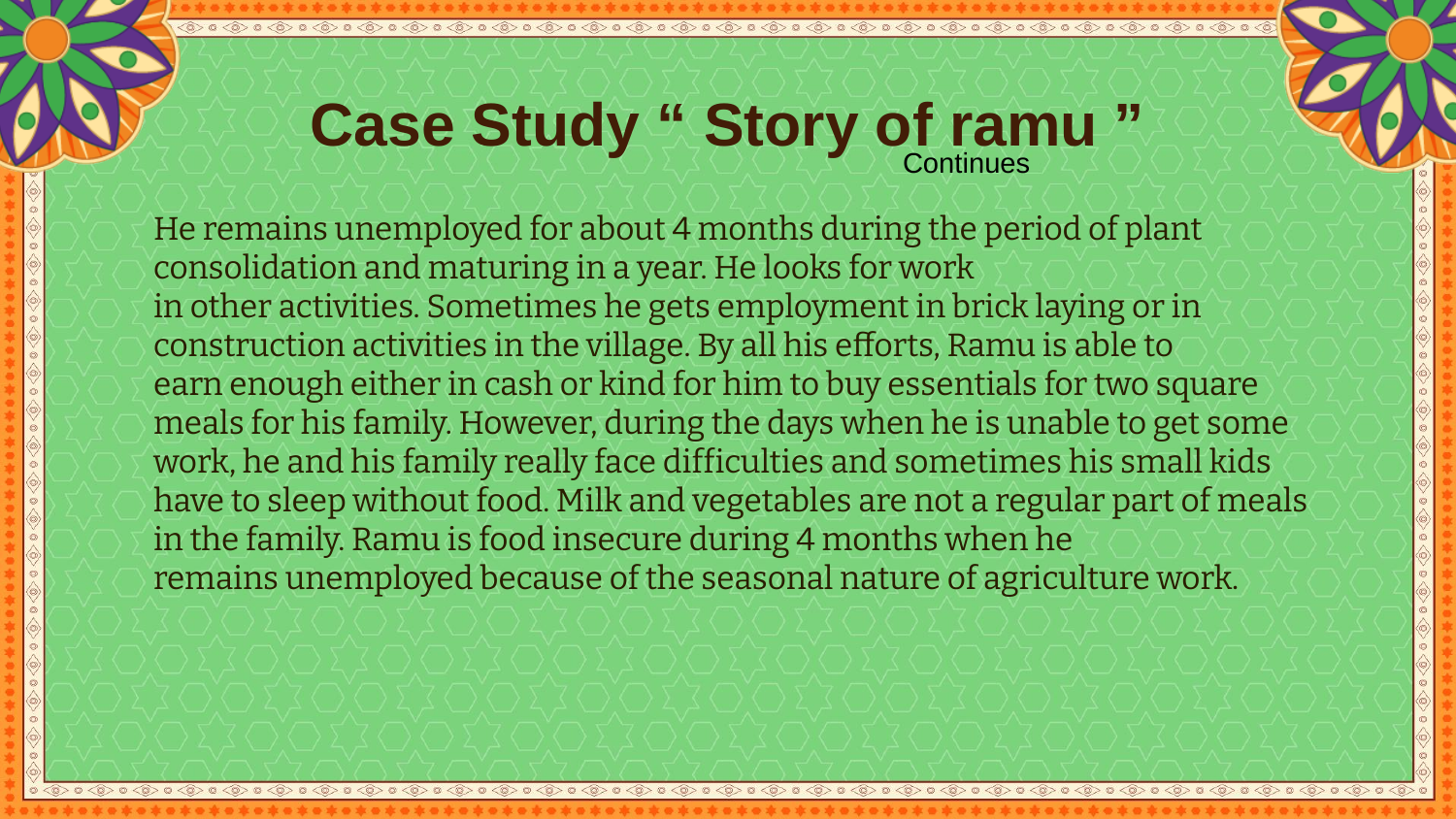

# Case Study “ Story of ramu ”
Continues
He remains unemployed for about 4 months during the period of plant consolidation and maturing in a year. He looks for work in other activities. Sometimes he gets employment in brick laying or in construction activities in the village. By all his efforts, Ramu is able to earn enough either in cash or kind for him to buy essentials for two square meals for his family. However, during the days when he is unable to get some work, he and his family really face difficulties and sometimes his small kids have to sleep without food. Milk and vegetables are not a regular part of meals in the family. Ramu is food insecure during 4 months when he remains unemployed because of the seasonal nature of agriculture work.​